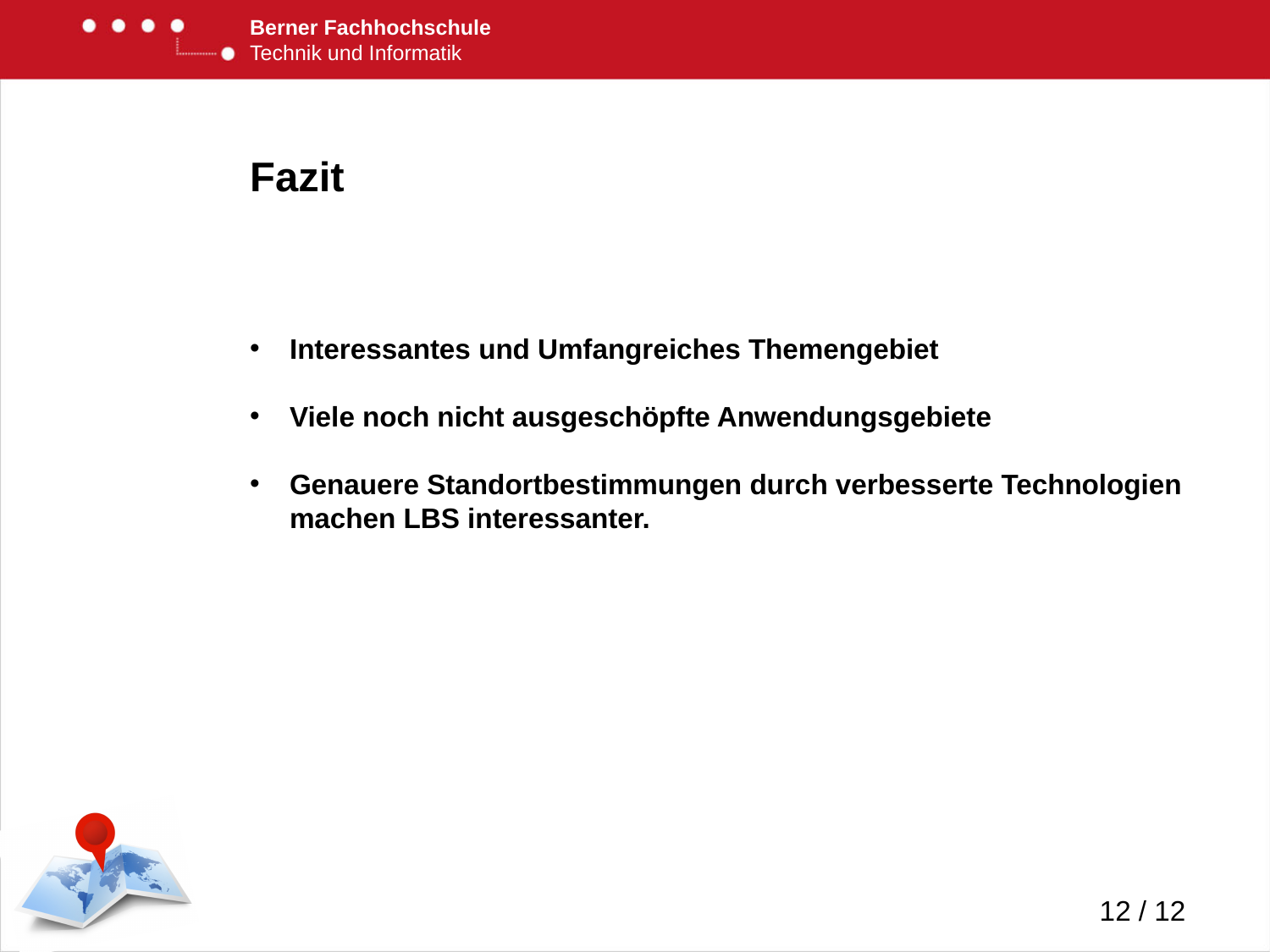

# Fazit

Interessantes und Umfangreiches Themengebiet

Viele noch nicht ausgeschöpfte Anwendungsgebiete

Genauere Standortbestimmungen durch verbesserte Technologien machen LBS interessanter.